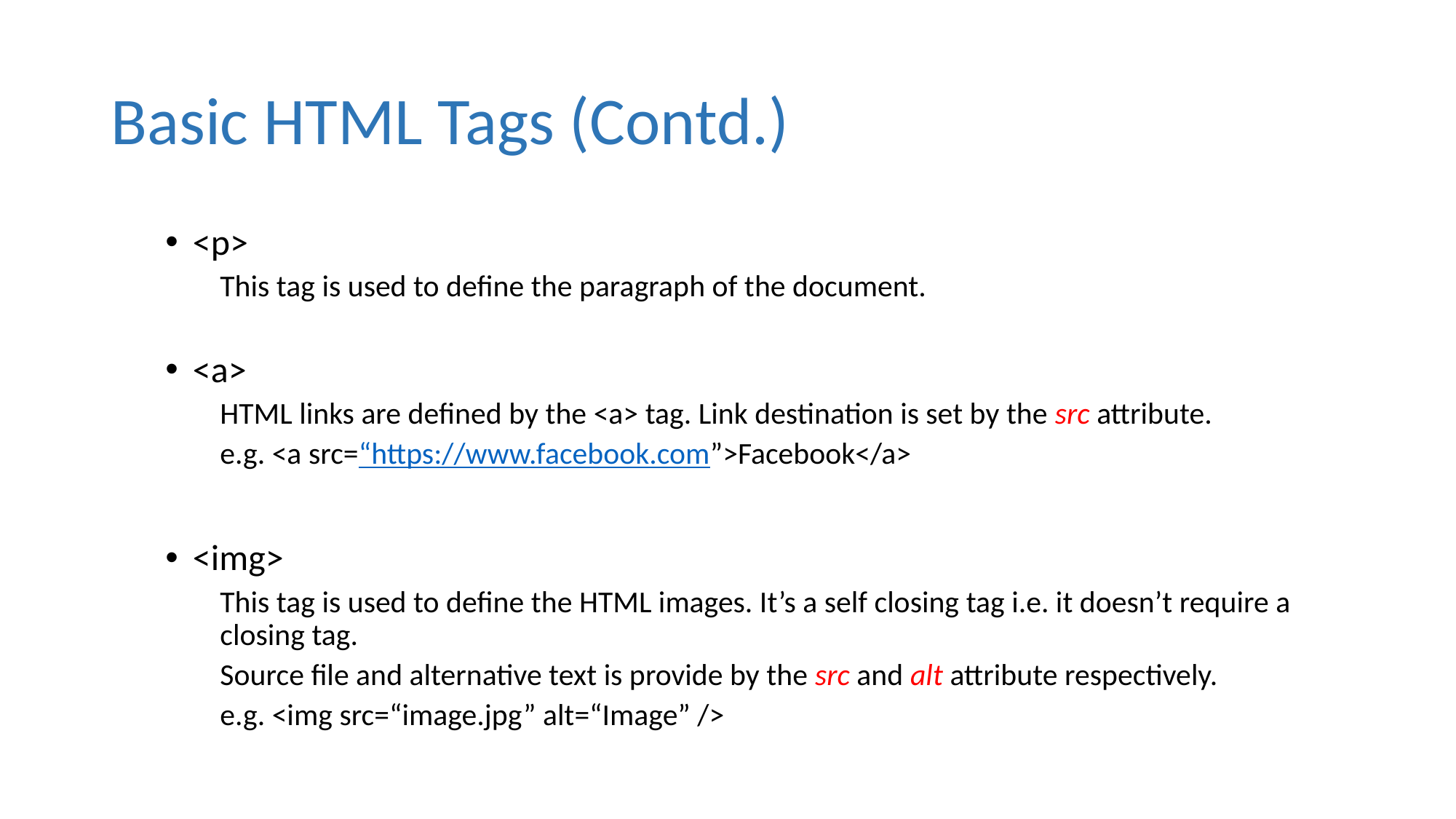

# Basic HTML Tags (Contd.)
<p>
This tag is used to define the paragraph of the document.

<a>
HTML links are defined by the <a> tag. Link destination is set by the src attribute.
e.g. <a src=“https://www.facebook.com”>Facebook</a>

<img>
This tag is used to define the HTML images. It’s a self closing tag i.e. it doesn’t require a closing tag.
Source file and alternative text is provide by the src and alt attribute respectively.
e.g. <img src=“image.jpg” alt=“Image” />